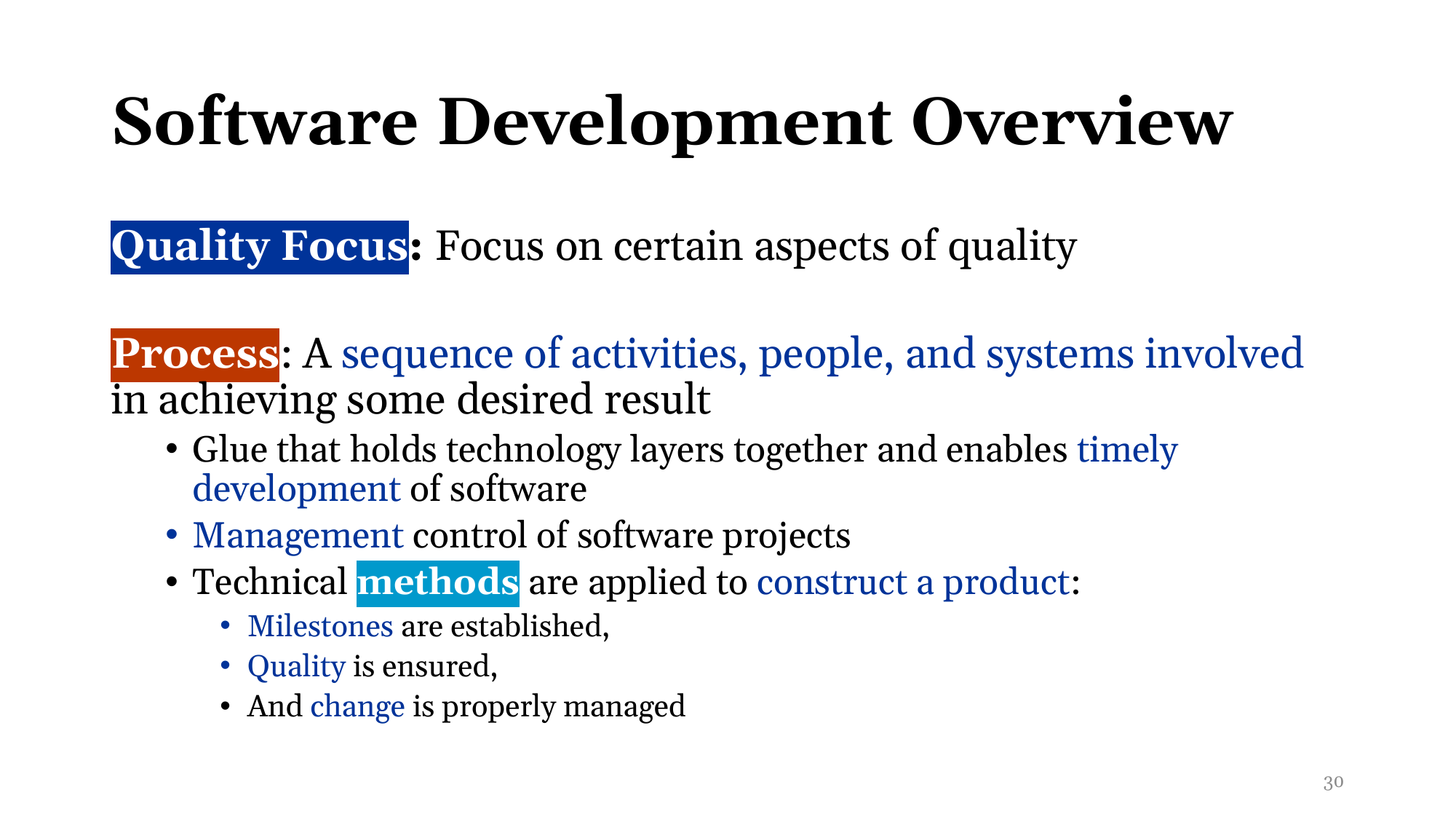

# Software Development Overview
Quality Focus: Focus on certain aspects of quality

Process: A sequence of activities, people, and systems involved in achieving some desired result
Glue that holds technology layers together and enables timely development of software
Management control of software projects
Technical methods are applied to construct a product:
Milestones are established,
Quality is ensured,
And change is properly managed
30